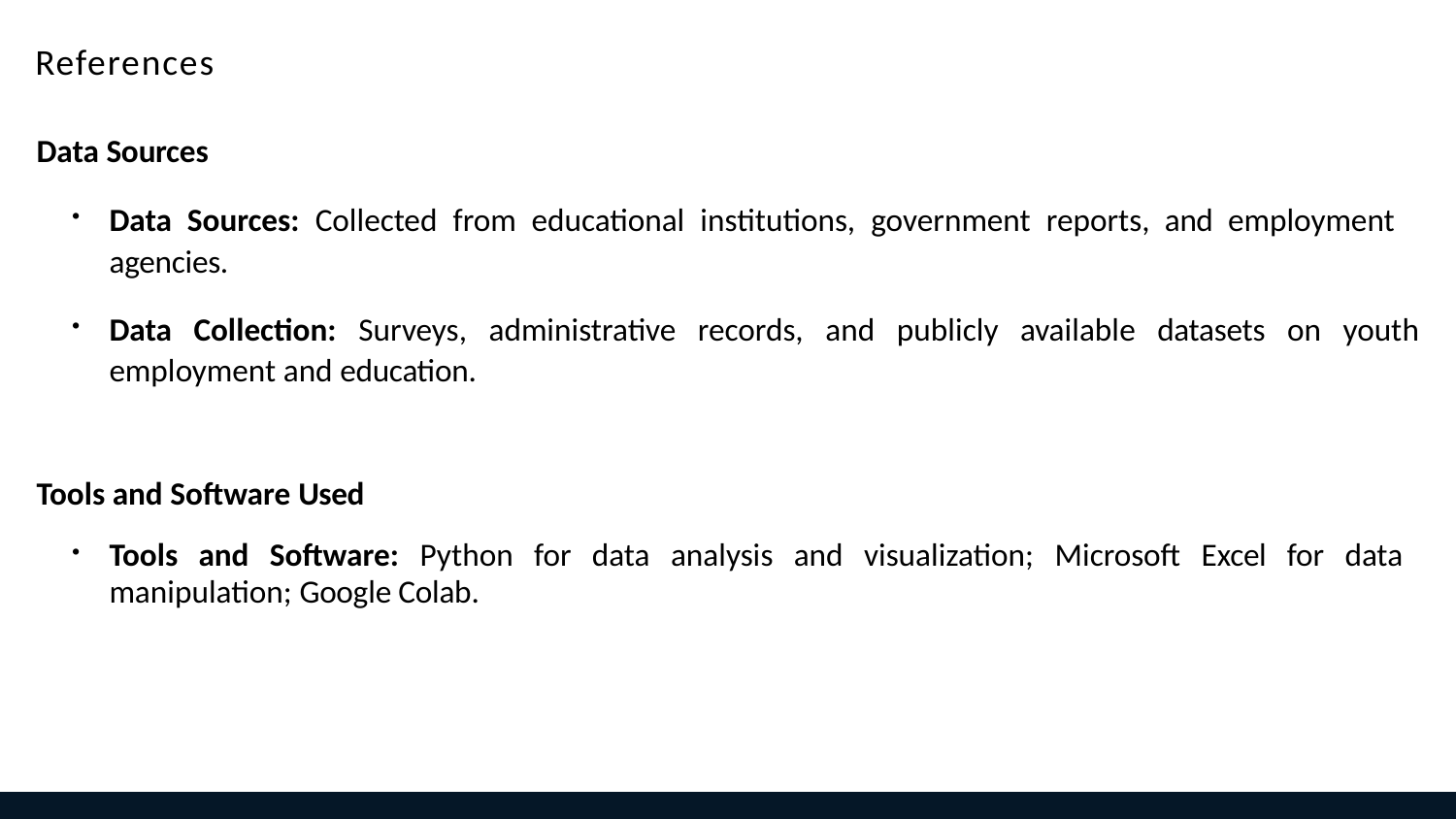

References

Data Sources
Data Sources: Collected from educational institutions, government reports, and employment agencies.
Data Collection: Surveys, administrative records, and publicly available datasets on youth employment and education.

Tools and Software Used
Tools and Software: Python for data analysis and visualization; Microsoft Excel for data manipulation; Google Colab.